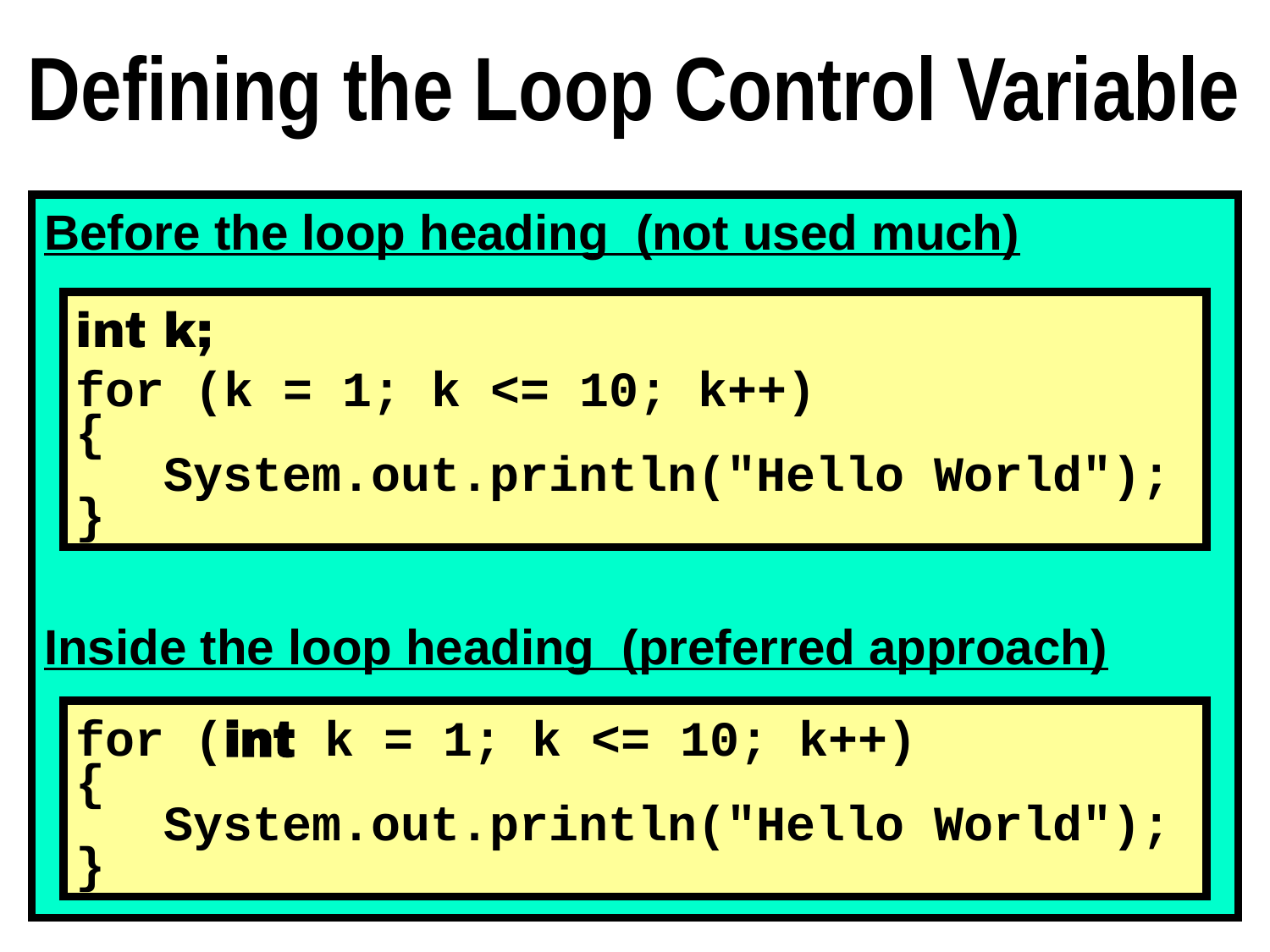

# Defining the Loop Control Variable
Before the loop heading  (not used much)

Inside the loop heading  (preferred approach)

int k;
for (k = 1; k <= 10; k++)
{
	System.out.println("Hello World");
}
for (int k = 1; k <= 10; k++)
{
	System.out.println("Hello World");
}